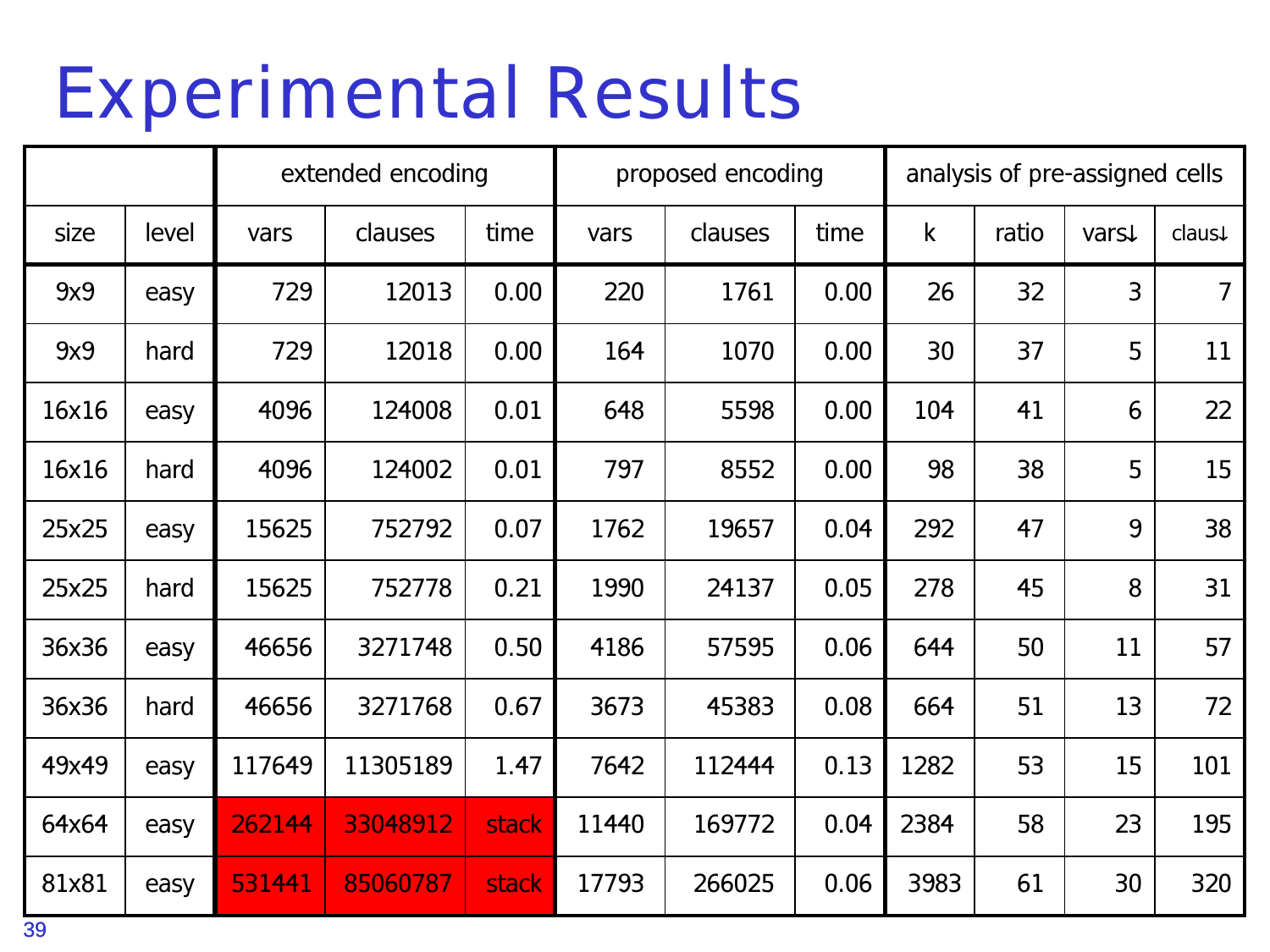

# Experimental Results
|  |  | extended encoding |  |  | proposed encoding |  |  | analysis of pre-assigned cells |  |  |  |
| --- | --- | --- | --- | --- | --- | --- | --- | --- | --- | --- | --- |
| size | level | vars | clauses | time | vars | clauses | time | k | ratio | vars↓ | claus↓ |
| 9x9 | easy | 729 | 12013 | 0.00 | 220 | 1761 | 0.00 | 26 | 32 | 3 | 7 |
| 9x9 | hard | 729 | 12018 | 0.00 | 164 | 1070 | 0.00 | 30 | 37 | 5 | 11 |
| 16x16 | easy | 4096 | 124008 | 0.01 | 648 | 5598 | 0.00 | 104 | 41 | 6 | 22 |
| 16x16 | hard | 4096 | 124002 | 0.01 | 797 | 8552 | 0.00 | 98 | 38 | 5 | 15 |
| 25x25 | easy | 15625 | 752792 | 0.07 | 1762 | 19657 | 0.04 | 292 | 47 | 9 | 38 |
| 25x25 | hard | 15625 | 752778 | 0.21 | 1990 | 24137 | 0.05 | 278 | 45 | 8 | 31 |
| 36x36 | easy | 46656 | 3271748 | 0.50 | 4186 | 57595 | 0.06 | 644 | 50 | 11 | 57 |
| 36x36 | hard | 46656 | 3271768 | 0.67 | 3673 | 45383 | 0.08 | 664 | 51 | 13 | 72 |
| 49x49 | easy | 117649 | 11305189 | 1.47 | 7642 | 112444 | 0.13 | 1282 | 53 | 15 | 101 |
| 64x64 | easy | 262144 | 33048912 | stack | 11440 | 169772 | 0.04 | 2384 | 58 | 23 | 195 |
| 81x81 | easy | 531441 | 85060787 | stack | 17793 | 266025 | 0.06 | 3983 | 61 | 30 | 320 |
39